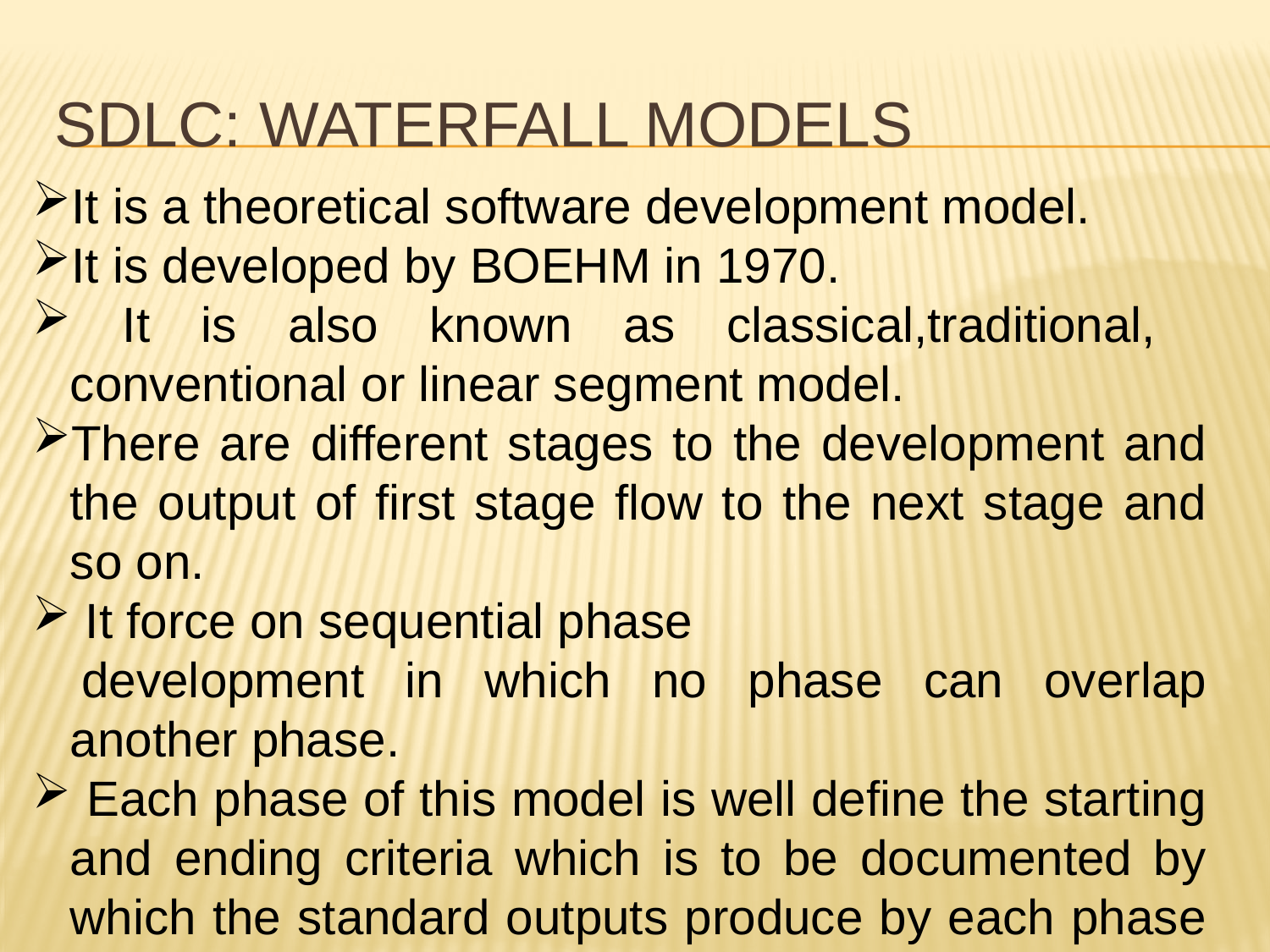

# Sdlc: waterfall models
It is a theoretical software development model.
It is developed by BOEHM in 1970.
 It is also known as classical,traditional,  conventional or linear segment model.
There are different stages to the development and the output of first stage flow to the next stage and so on.
 It force on sequential phase
development in which no phase can overlap another phase.
 Each phase of this model is well define the starting and ending criteria which is to be documented by which the standard outputs produce by each phase can formulate.